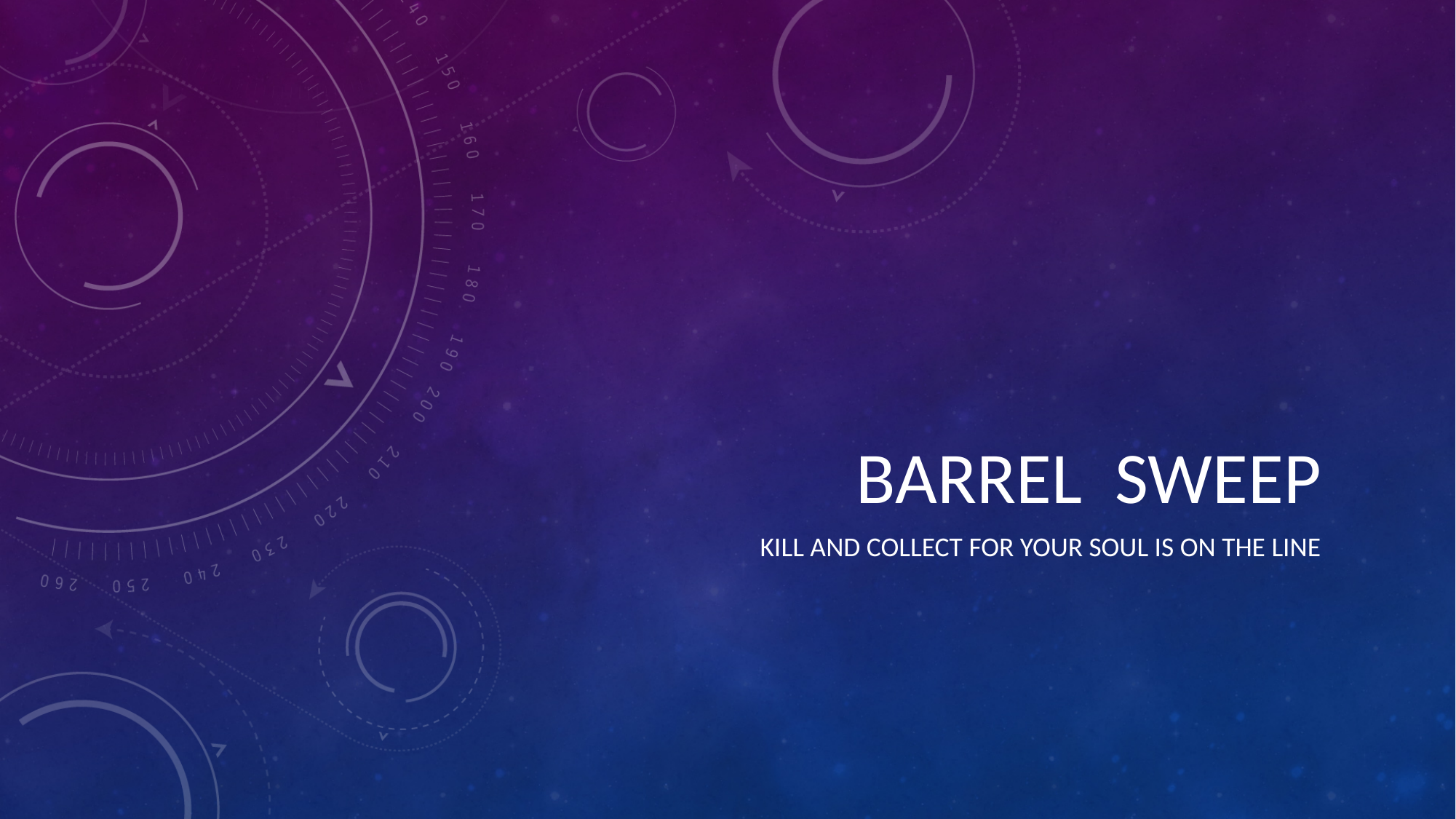

# Barrel  sweep
Kill and Collect for your soul is on the line